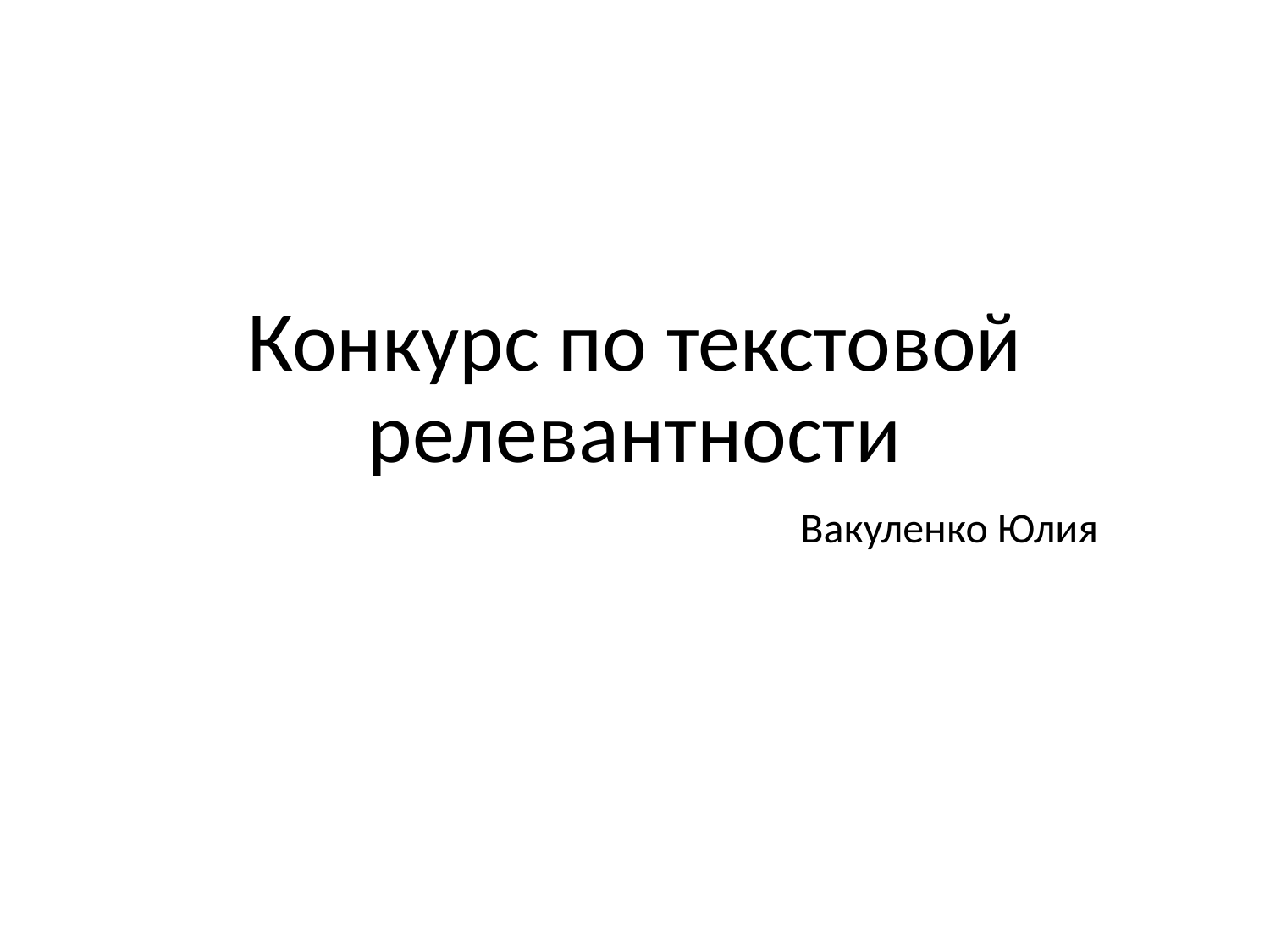

# Конкурс по текстовой релевантности
Вакуленко Юлия